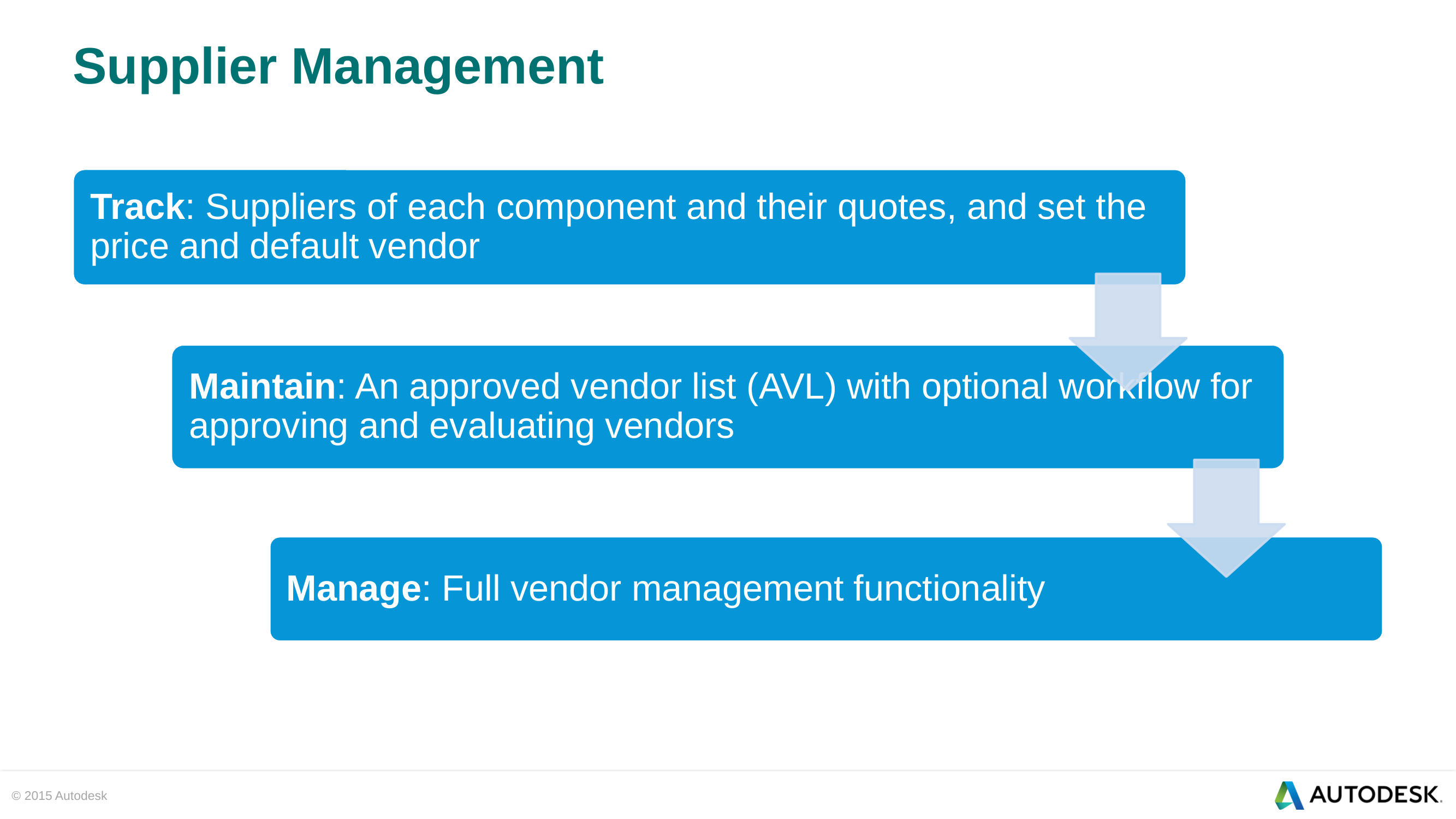

# Supplier Management
Track: Suppliers of each component and their quotes, and set the price and default vendor
Maintain: An approved vendor list (AVL) with optional workflow for approving and evaluating vendors
Manage: Full vendor management functionality